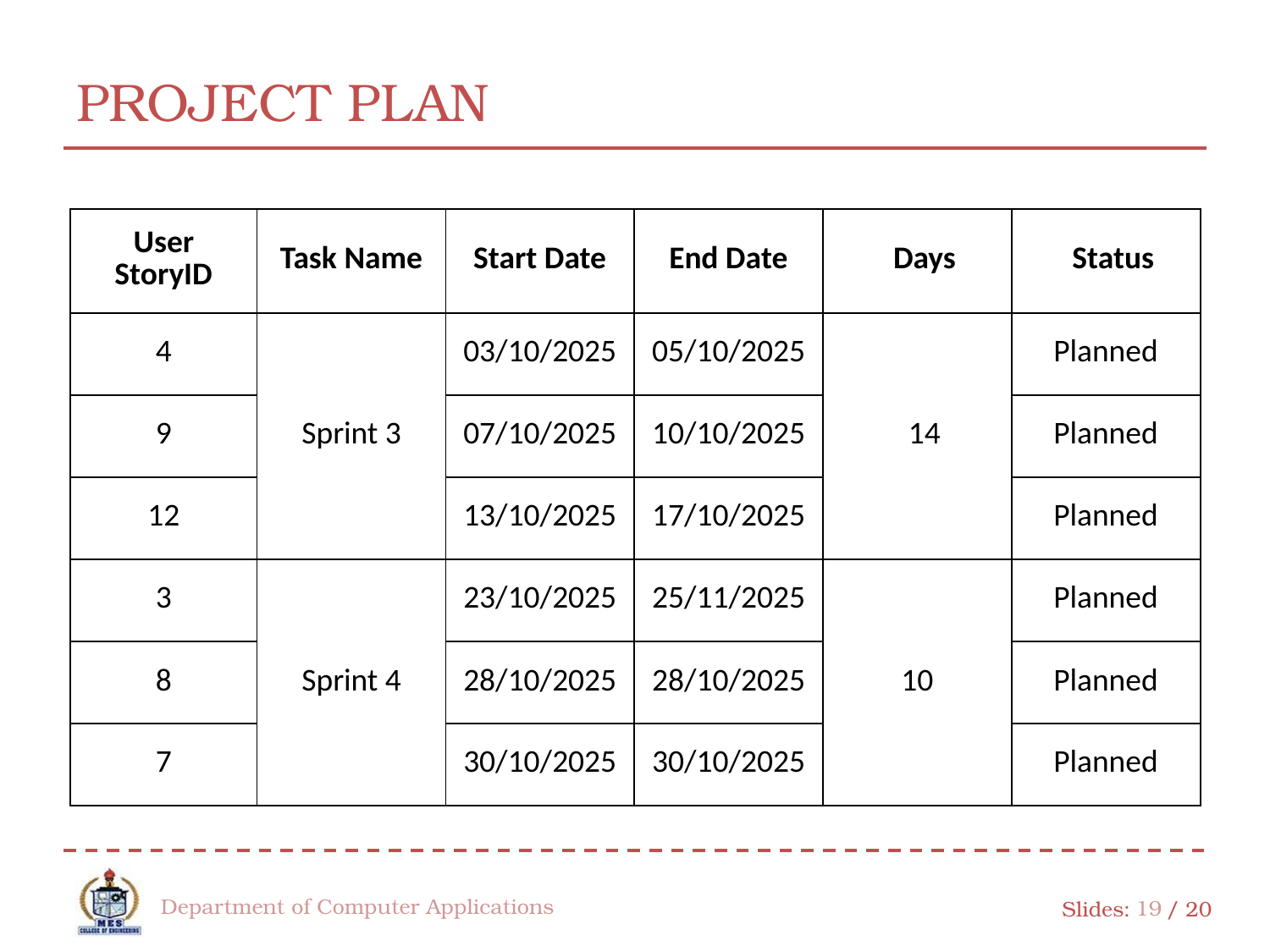

# PROJECT PLAN
| User StoryID | Task Name | Start Date | End Date | Days | Status |
| --- | --- | --- | --- | --- | --- |
| 4 | Sprint 3 | 03/10/2025 | 05/10/2025 | 14 | Planned |
| 9 |  | 07/10/2025 | 10/10/2025 |  | Planned |
| 12 |  | 13/10/2025 | 17/10/2025 |  | Planned |
| 3 | Sprint 4 | 23/10/2025 | 25/11/2025 | 10 | Planned |
| 8 |  | 28/10/2025 | 28/10/2025 |  | Planned |
| 7 |  | 30/10/2025 | 30/10/2025 |  | Planned |
Department of Computer Applications
19